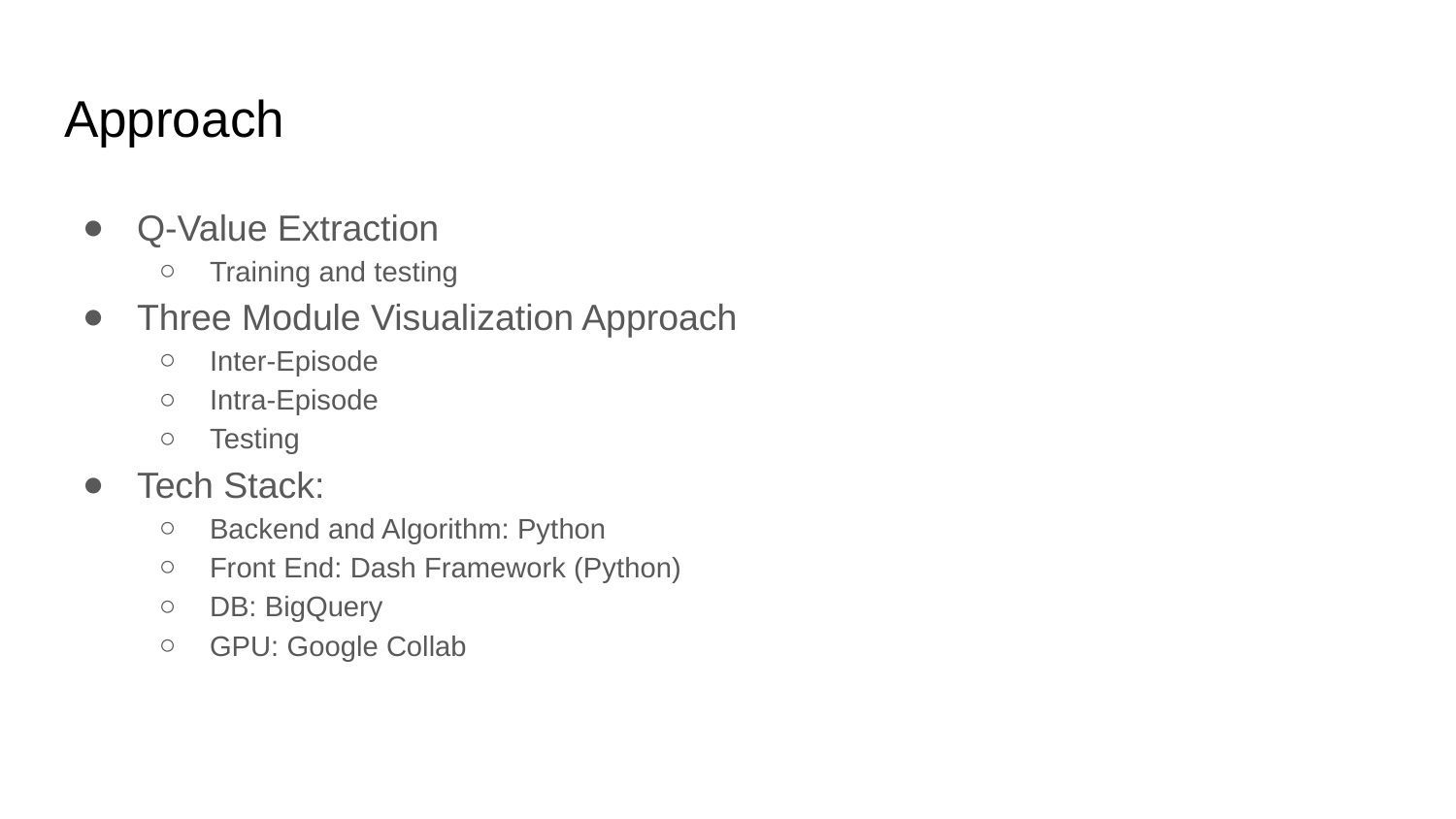

# Approach
Q-Value Extraction
Training and testing
Three Module Visualization Approach
Inter-Episode
Intra-Episode
Testing
Tech Stack:
Backend and Algorithm: Python
Front End: Dash Framework (Python)
DB: BigQuery
GPU: Google Collab